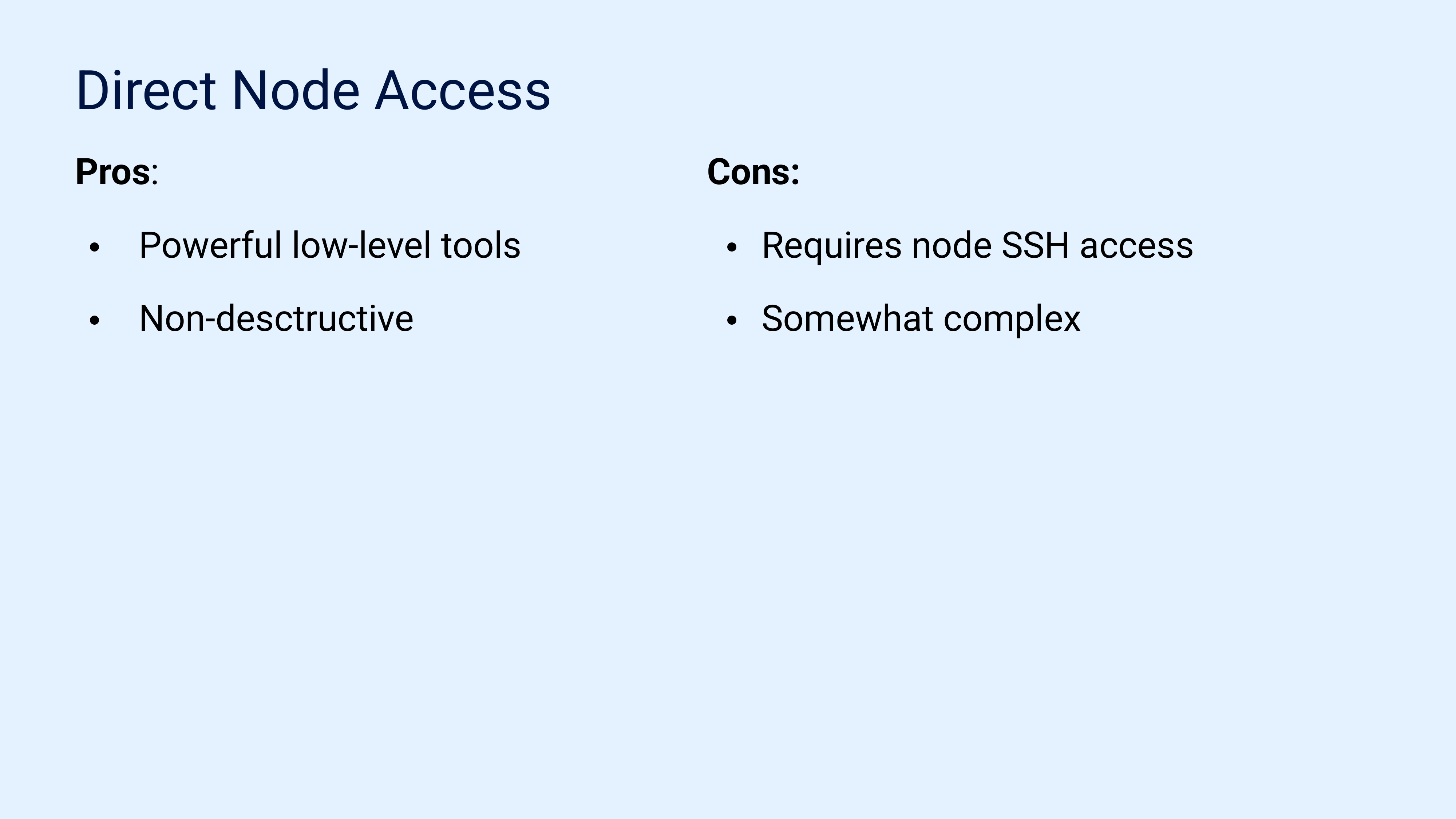

# Direct Node Access
Pros:
Powerful low-level tools
Non-desctructive
Cons:
Requires node SSH access
Somewhat complex